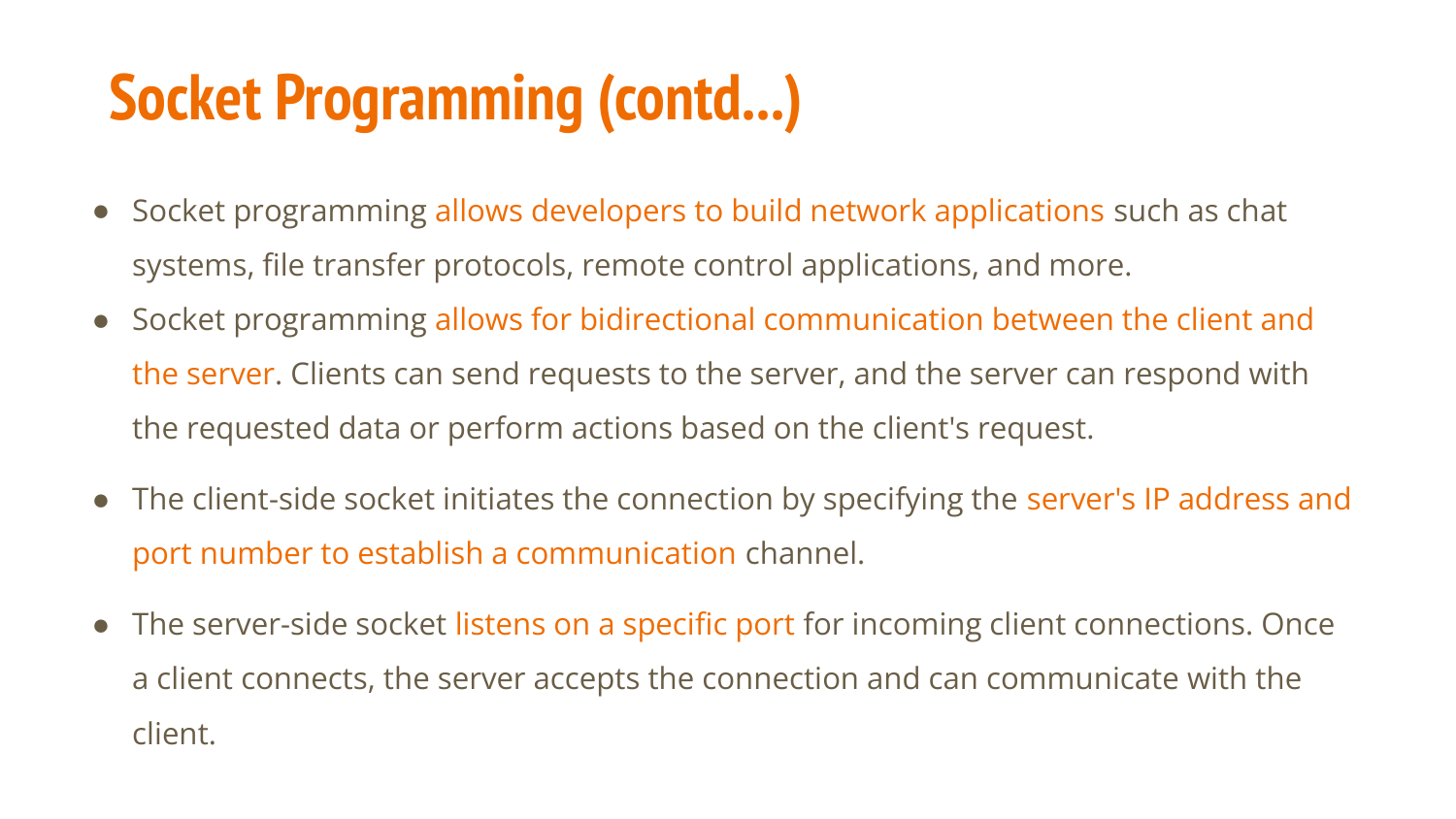

# Socket Programming (contd...)
Socket programming allows developers to build network applications such as chat systems, file transfer protocols, remote control applications, and more.
Socket programming allows for bidirectional communication between the client and the server. Clients can send requests to the server, and the server can respond with the requested data or perform actions based on the client's request.
The client-side socket initiates the connection by specifying the server's IP address and port number to establish a communication channel.
The server-side socket listens on a specific port for incoming client connections. Once a client connects, the server accepts the connection and can communicate with the client.